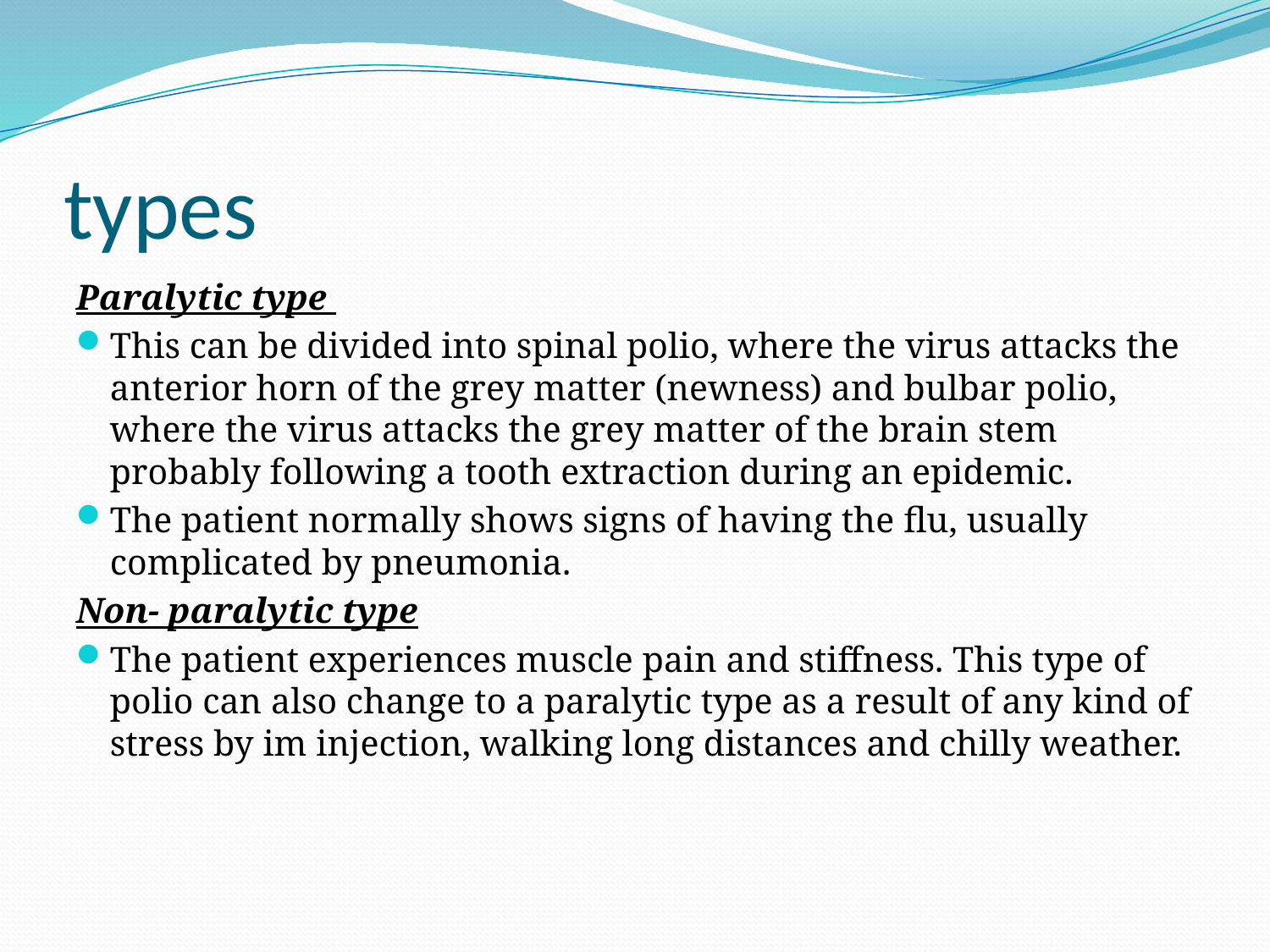

# types
Paralytic type
This can be divided into spinal polio, where the virus attacks the anterior horn of the grey matter (newness) and bulbar polio, where the virus attacks the grey matter of the brain stem probably following a tooth extraction during an epidemic.
The patient normally shows signs of having the flu, usually complicated by pneumonia.
Non- paralytic type
The patient experiences muscle pain and stiffness. This type of polio can also change to a paralytic type as a result of any kind of stress by im injection, walking long distances and chilly weather.